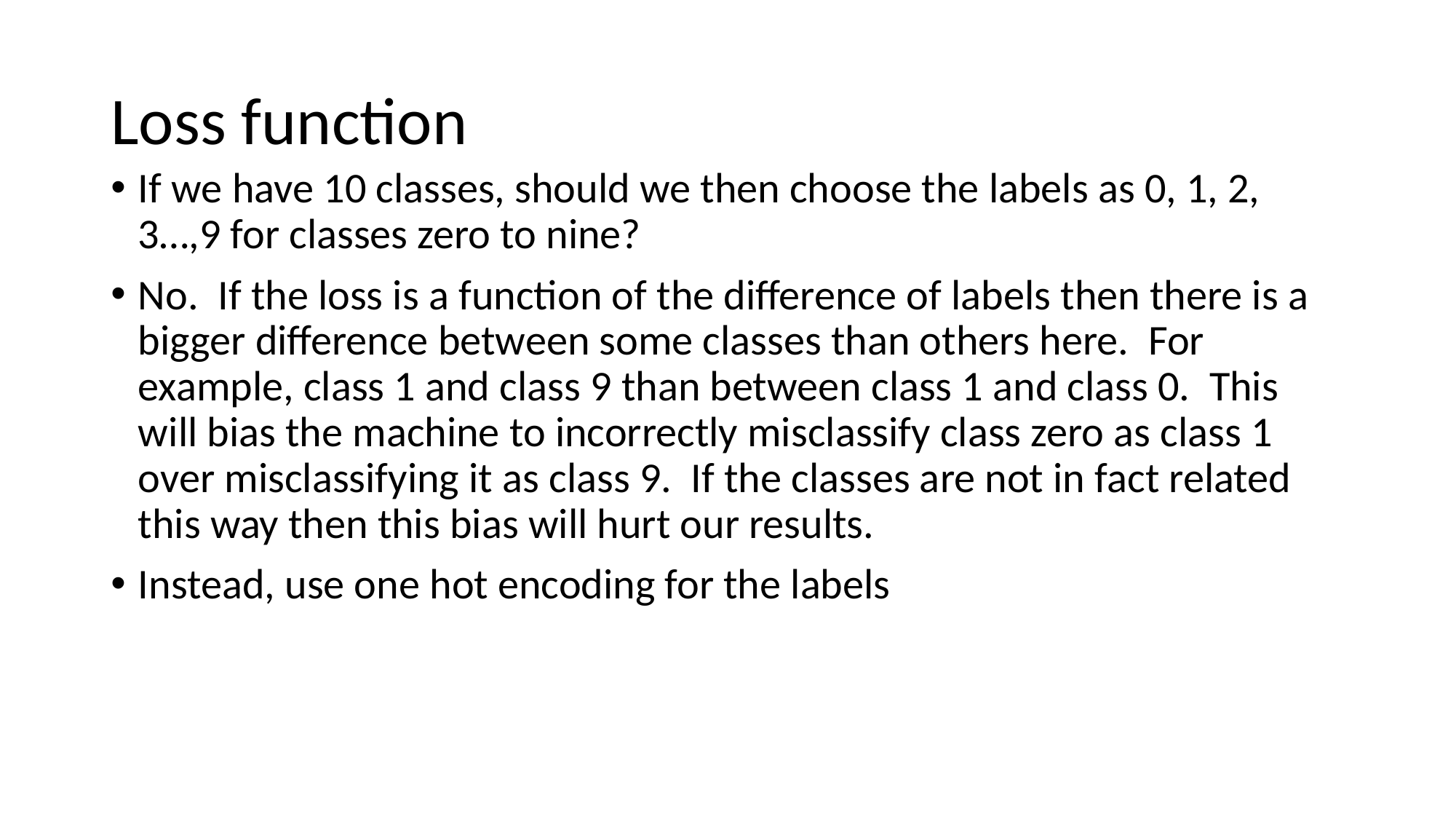

# Loss function
If we have 10 classes, should we then choose the labels as 0, 1, 2, 3…,9 for classes zero to nine?
No.  If the loss is a function of the difference of labels then there is a bigger difference between some classes than others here.  For example, class 1 and class 9 than between class 1 and class 0.  This will bias the machine to incorrectly misclassify class zero as class 1 over misclassifying it as class 9.  If the classes are not in fact related this way then this bias will hurt our results.
Instead, use one hot encoding for the labels